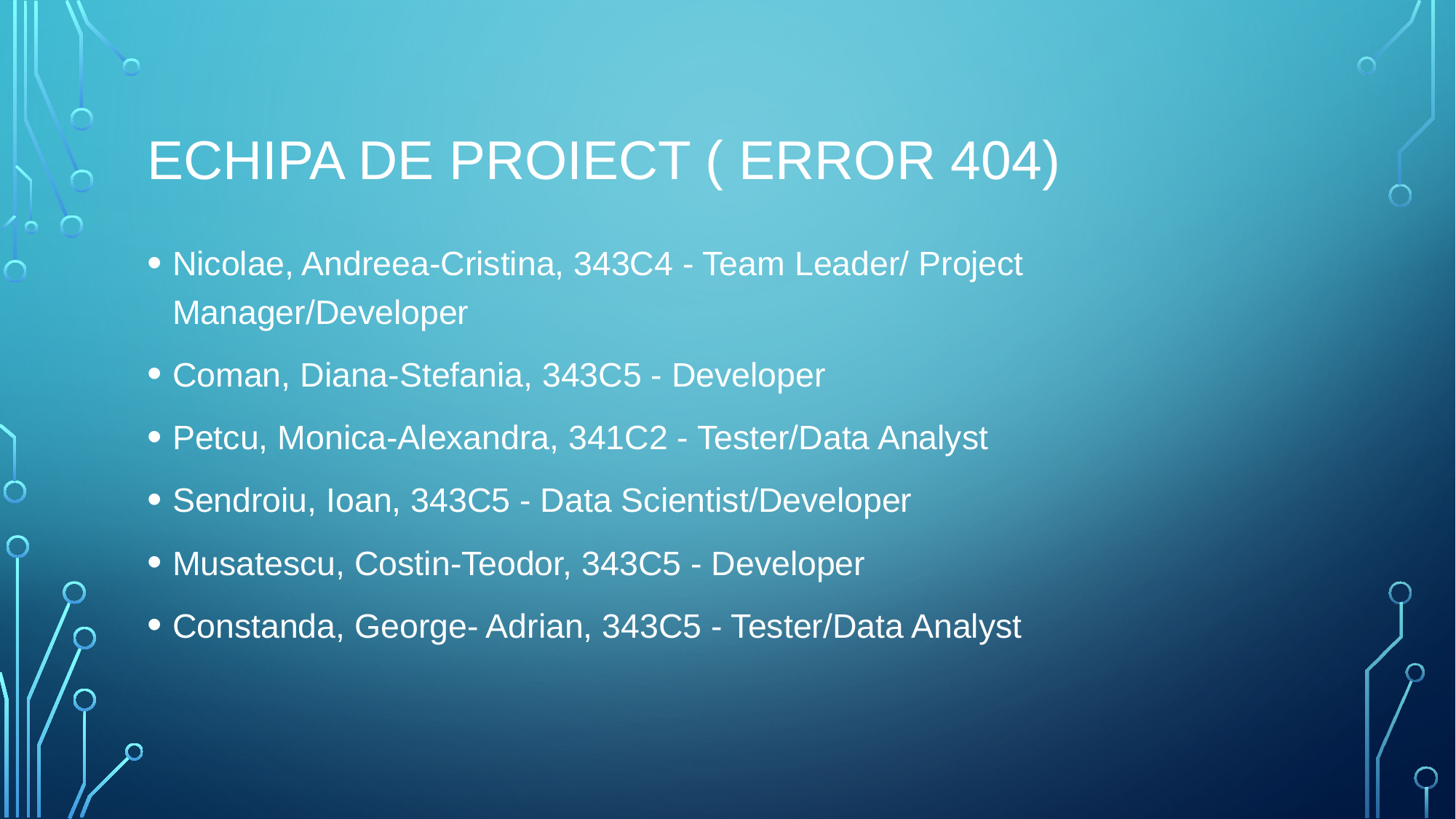

# Echipa de proiect ( Error 404)
Nicolae, Andreea-Cristina, 343C4 - Team Leader/ Project Manager/Developer
Coman, Diana-Stefania, 343C5 - Developer
Petcu, Monica-Alexandra, 341C2 - Tester/Data Analyst
Sendroiu, Ioan, 343C5 - Data Scientist/Developer
Musatescu, Costin-Teodor, 343C5 - Developer
Constanda, George- Adrian, 343C5 - Tester/Data Analyst